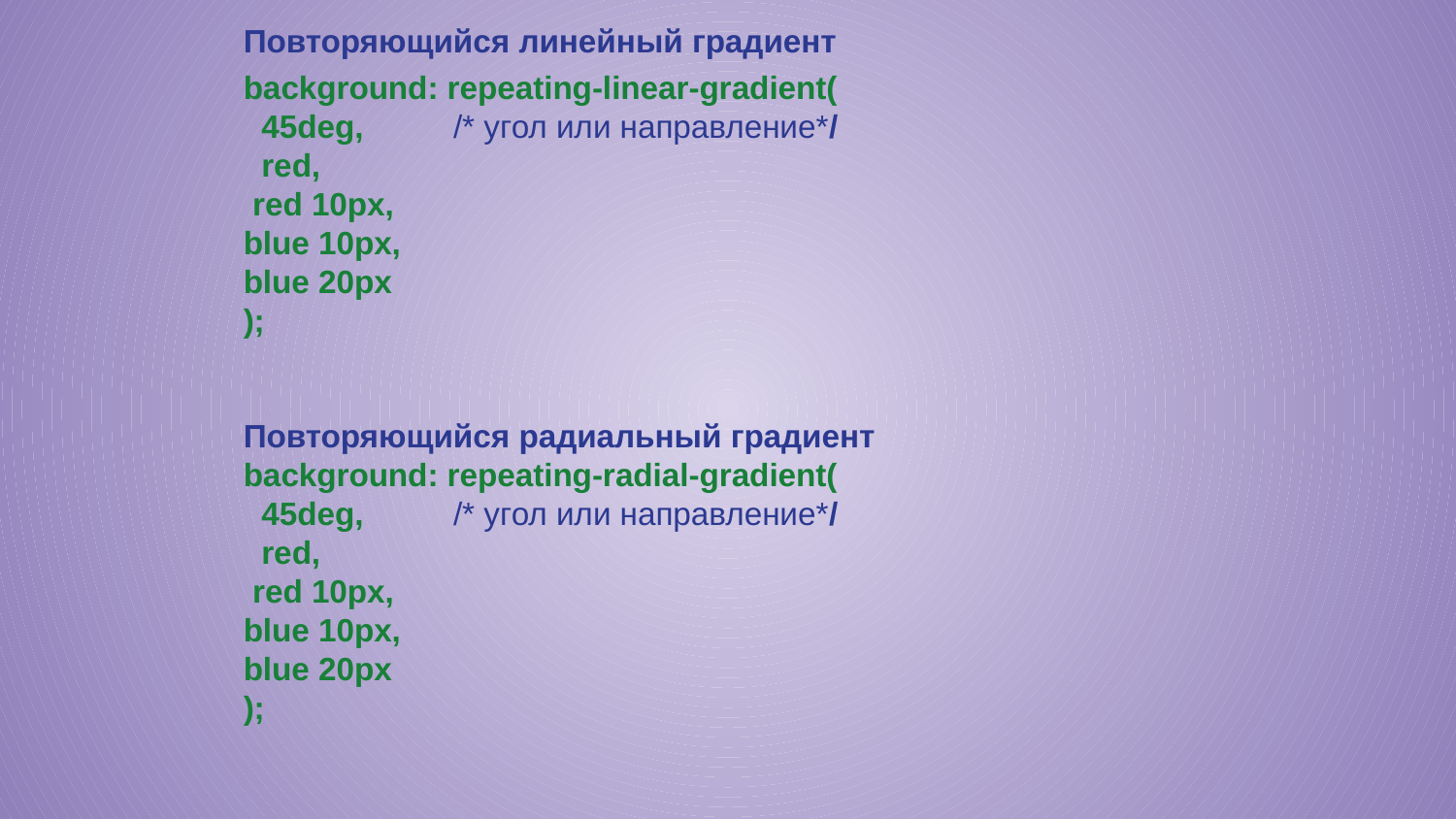

Повторяющийся линейный градиент
background: repeating-linear-gradient(
  45deg,          /* угол или направление*/
  red,
 red 10px,
blue 10px,
blue 20px
);

Повторяющийся радиальный градиент
background: repeating-radial-gradient(
  45deg,          /* угол или направление*/
  red,
 red 10px,
blue 10px,
blue 20px
);